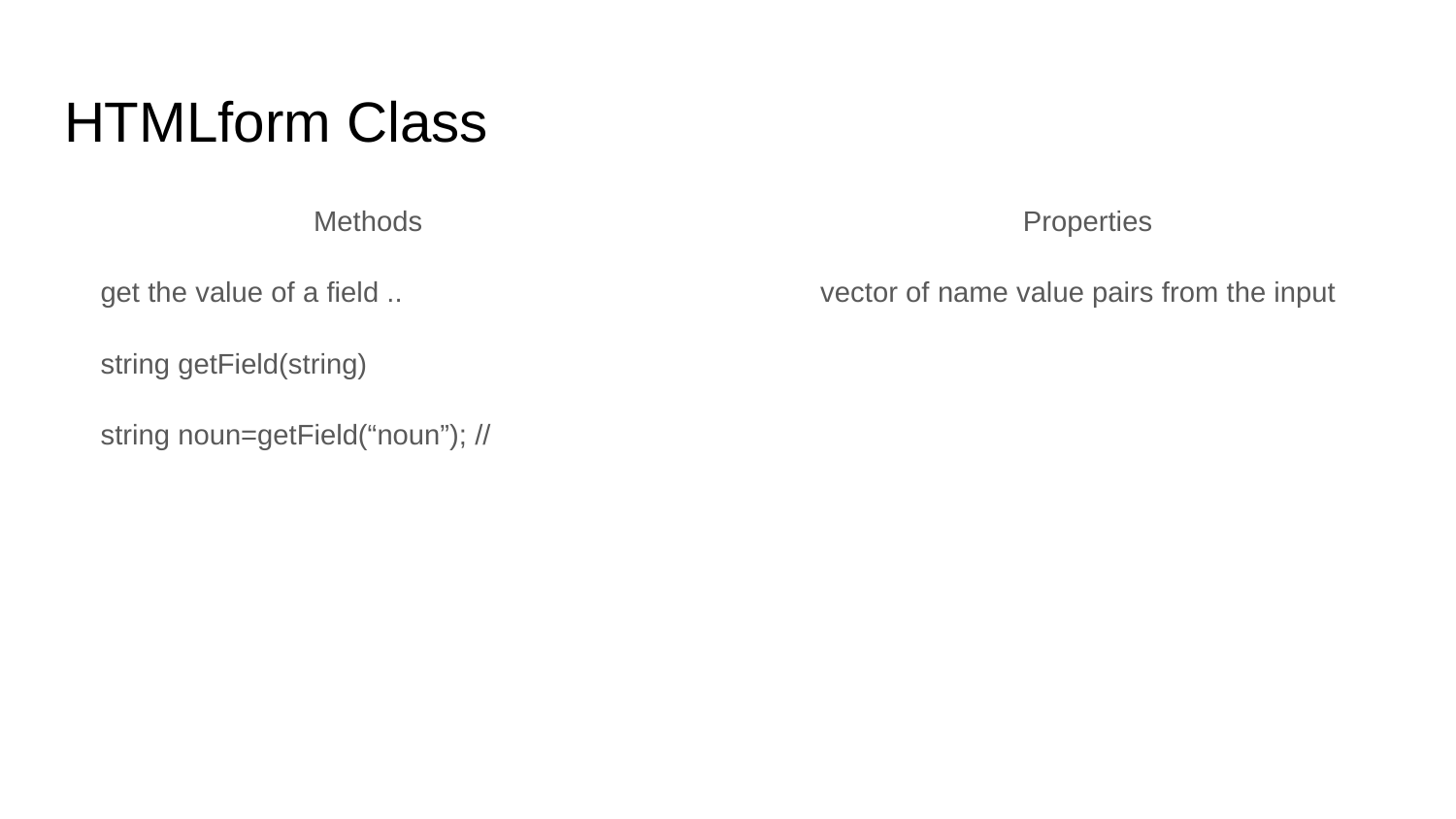

# HTMLform Class
Methods
get the value of a field ..
string getField(string)
string noun=getField(“noun”); //
Properties
vector of name value pairs from the input